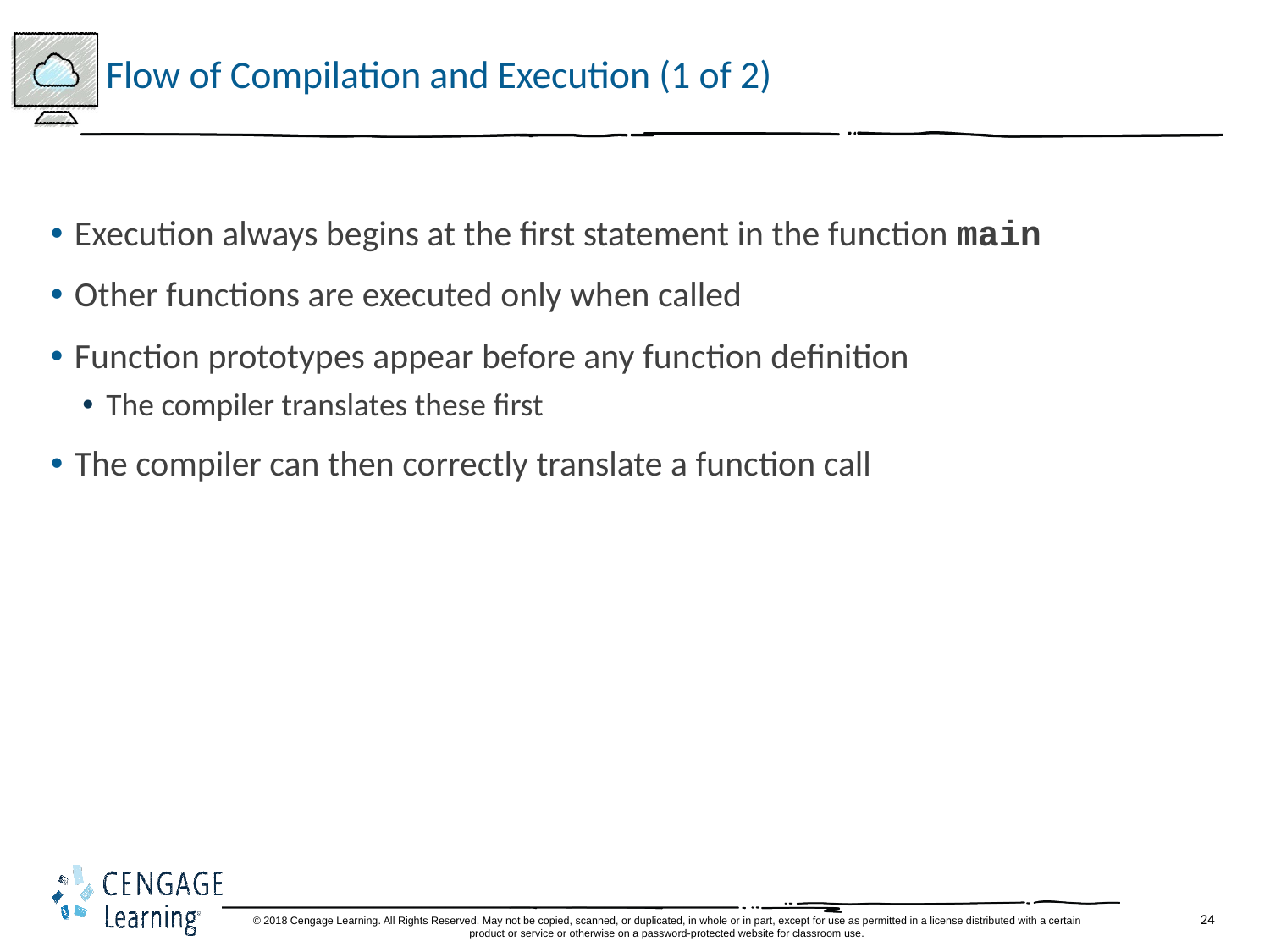

# Flow of Compilation and Execution (1 of 2)
Execution always begins at the first statement in the function main
Other functions are executed only when called
Function prototypes appear before any function definition
The compiler translates these first
The compiler can then correctly translate a function call